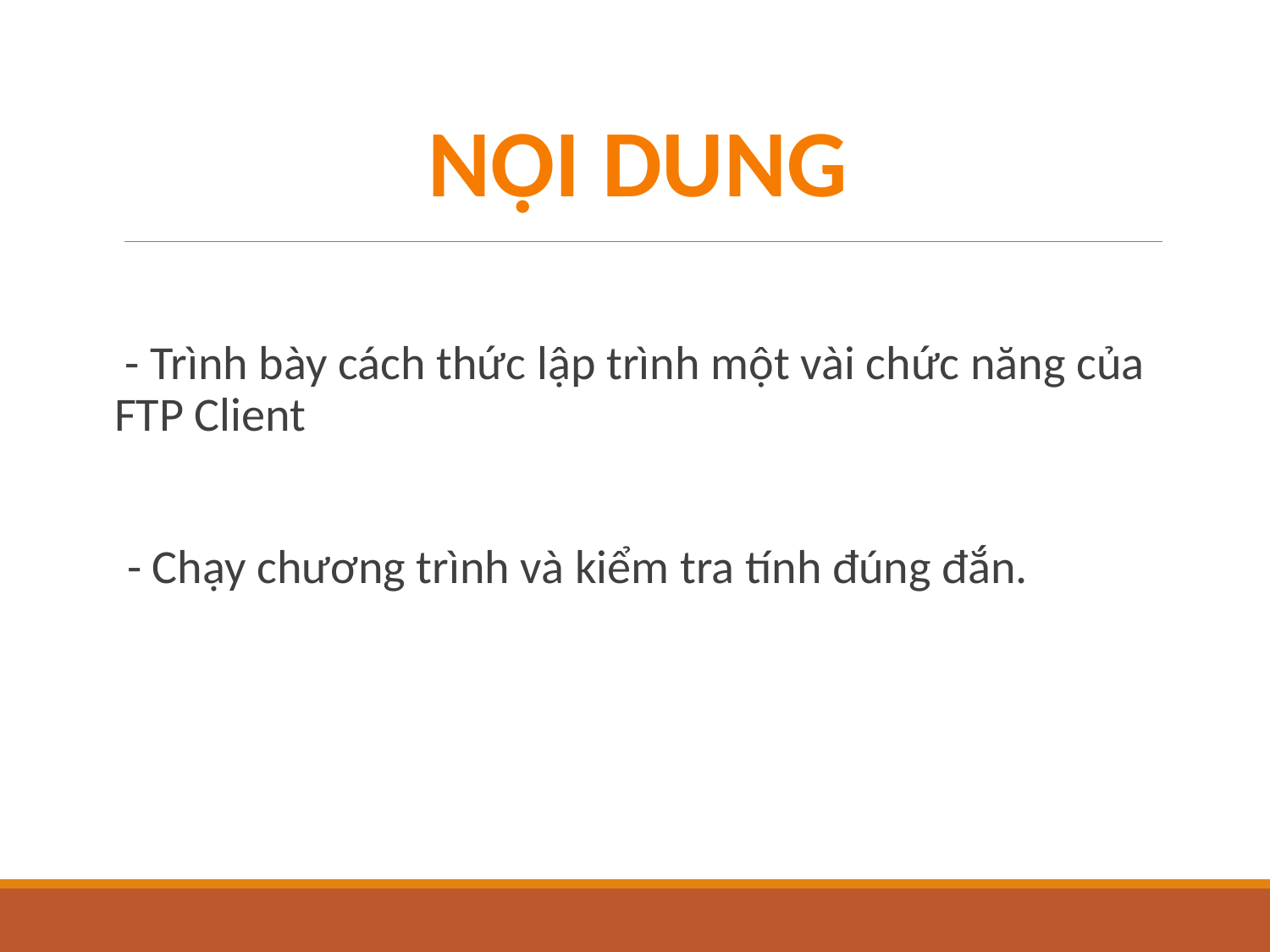

NỘI DUNG

 - Trình bày cách thức lập trình một vài chức năng của FTP Client

- Chạy chương trình và kiểm tra tính đúng đắn.